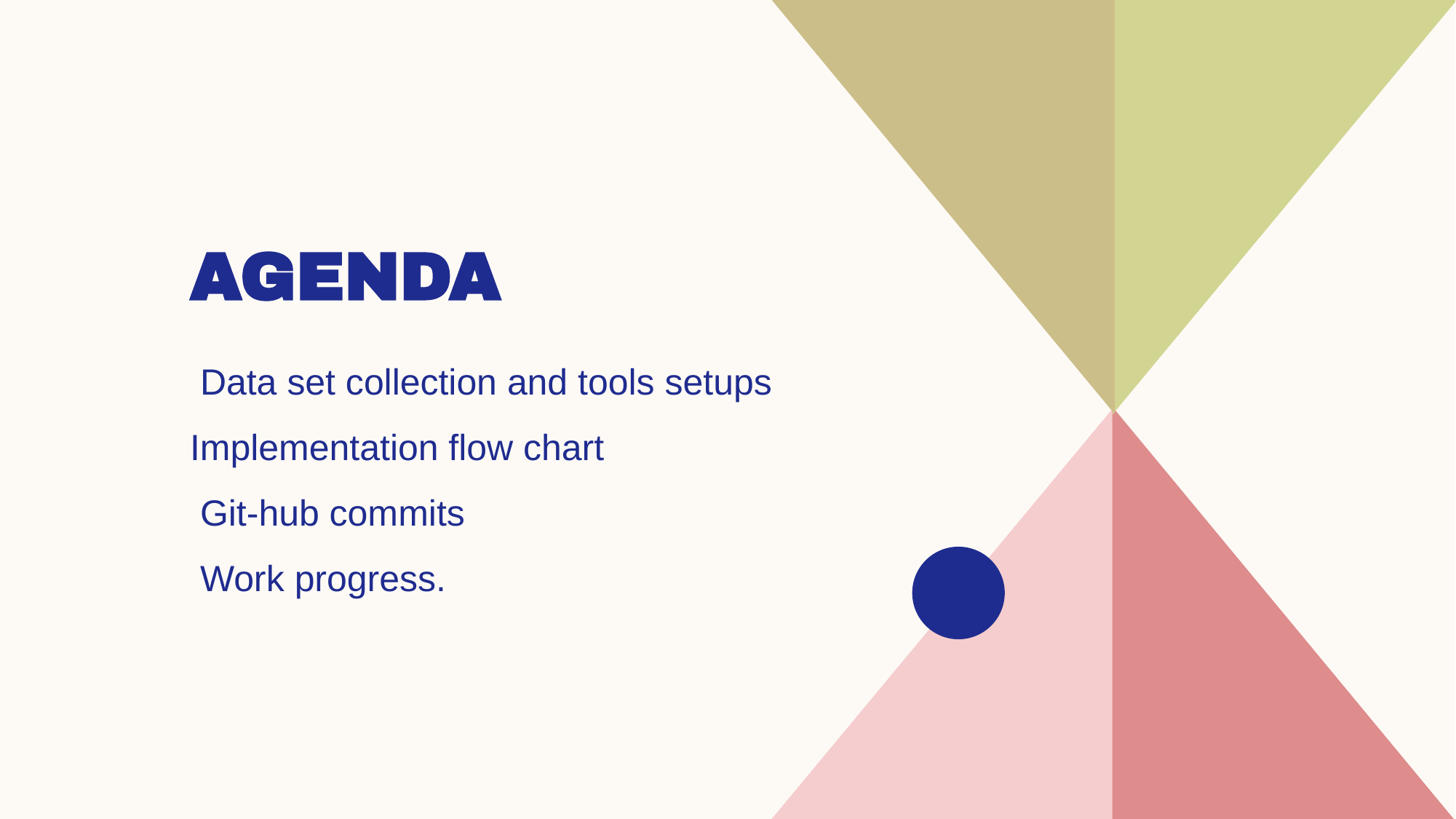

# AGENDA
 Data set collection and tools setups
Implementation flow chart
 Git-hub commits
 Work progress.